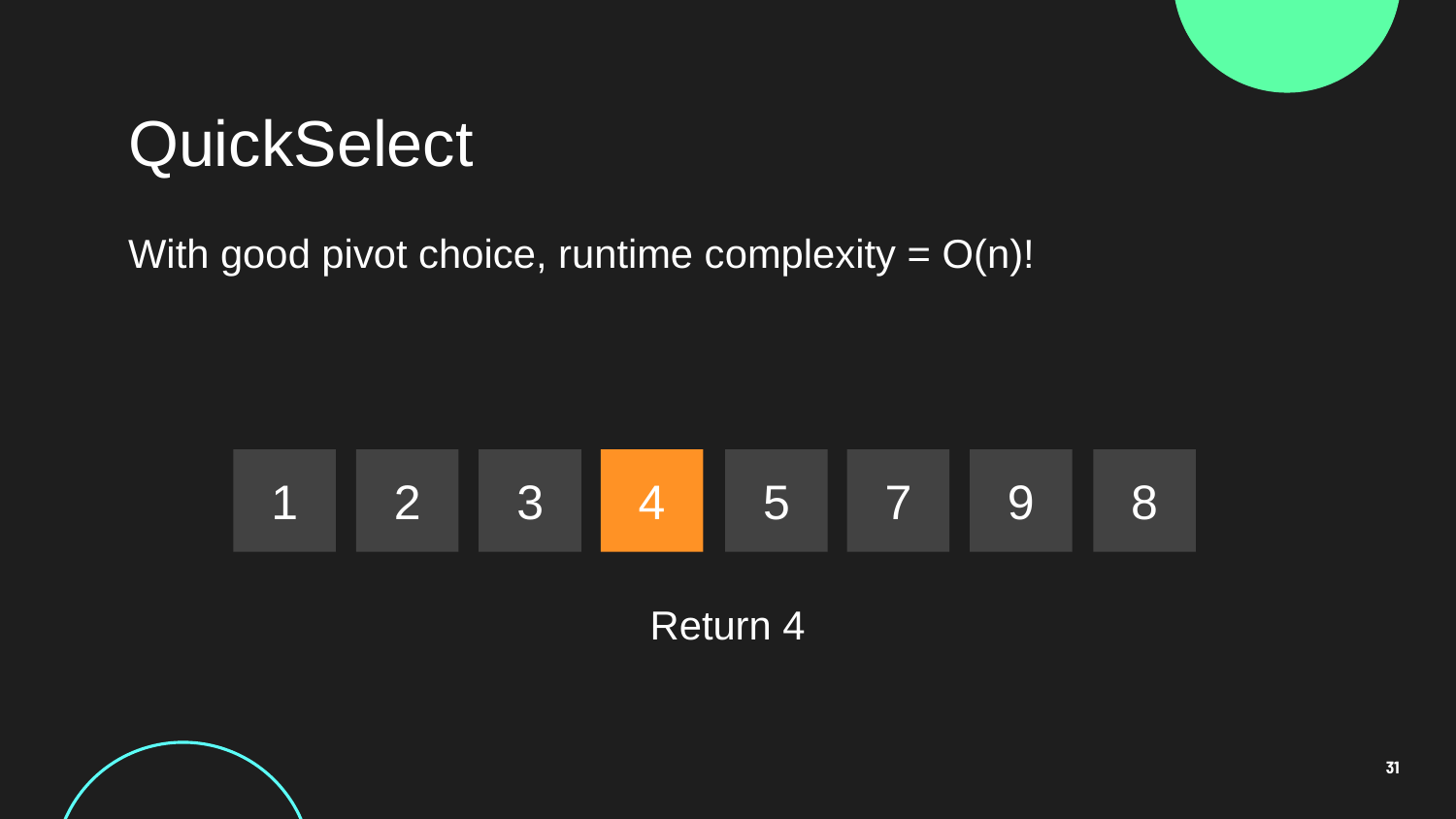

# QuickSelect
Covered in CS2030S!
With good pivot choice, runtime complexity = O(n)!
1
2
3
4
5
7
9
8
Return 4
31